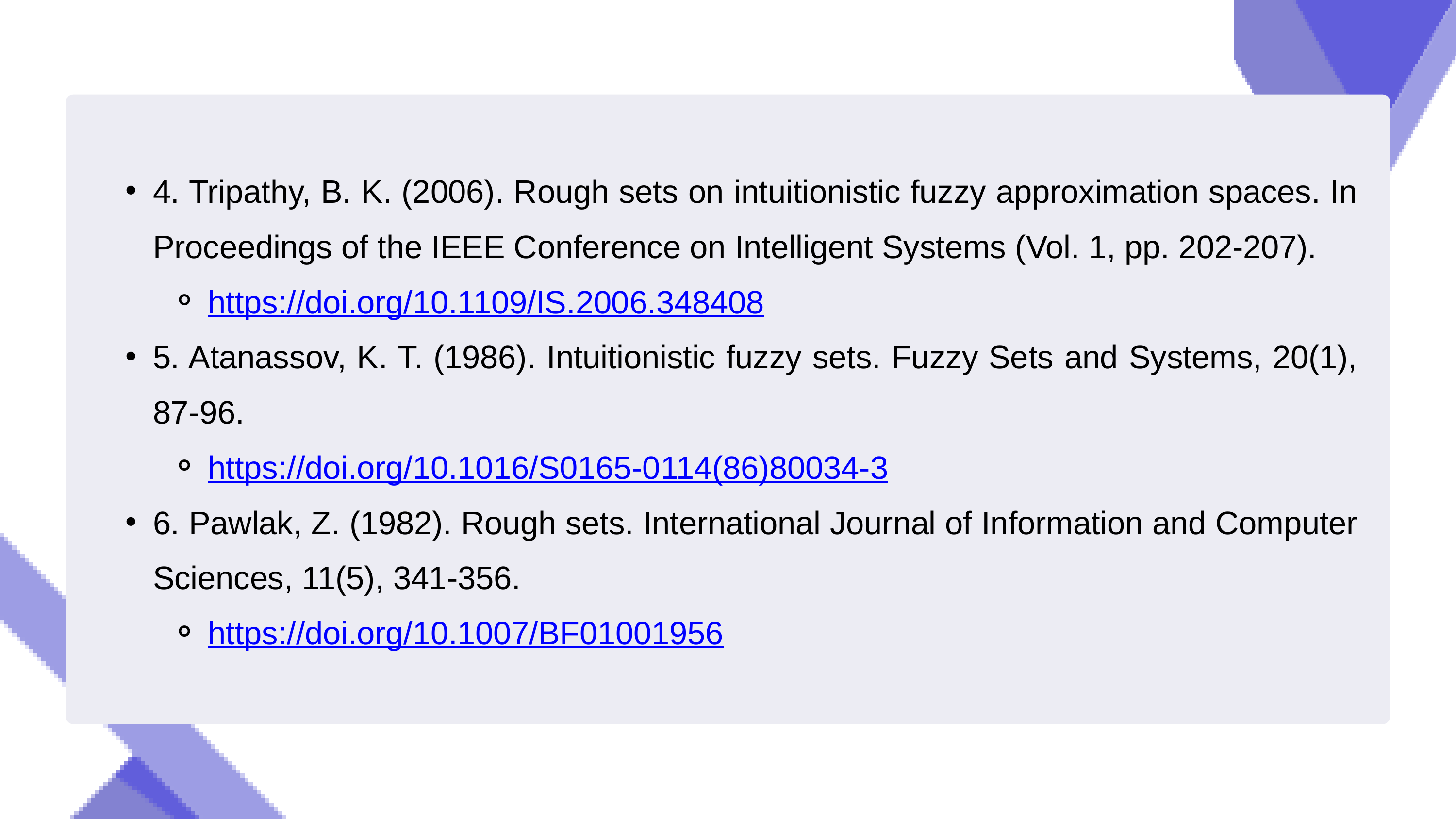

4. Tripathy, B. K. (2006). Rough sets on intuitionistic fuzzy approximation spaces. In Proceedings of the IEEE Conference on Intelligent Systems (Vol. 1, pp. 202-207).
https://doi.org/10.1109/IS.2006.348408
5. Atanassov, K. T. (1986). Intuitionistic fuzzy sets. Fuzzy Sets and Systems, 20(1), 87-96.
https://doi.org/10.1016/S0165-0114(86)80034-3
6. Pawlak, Z. (1982). Rough sets. International Journal of Information and Computer Sciences, 11(5), 341-356.
https://doi.org/10.1007/BF01001956